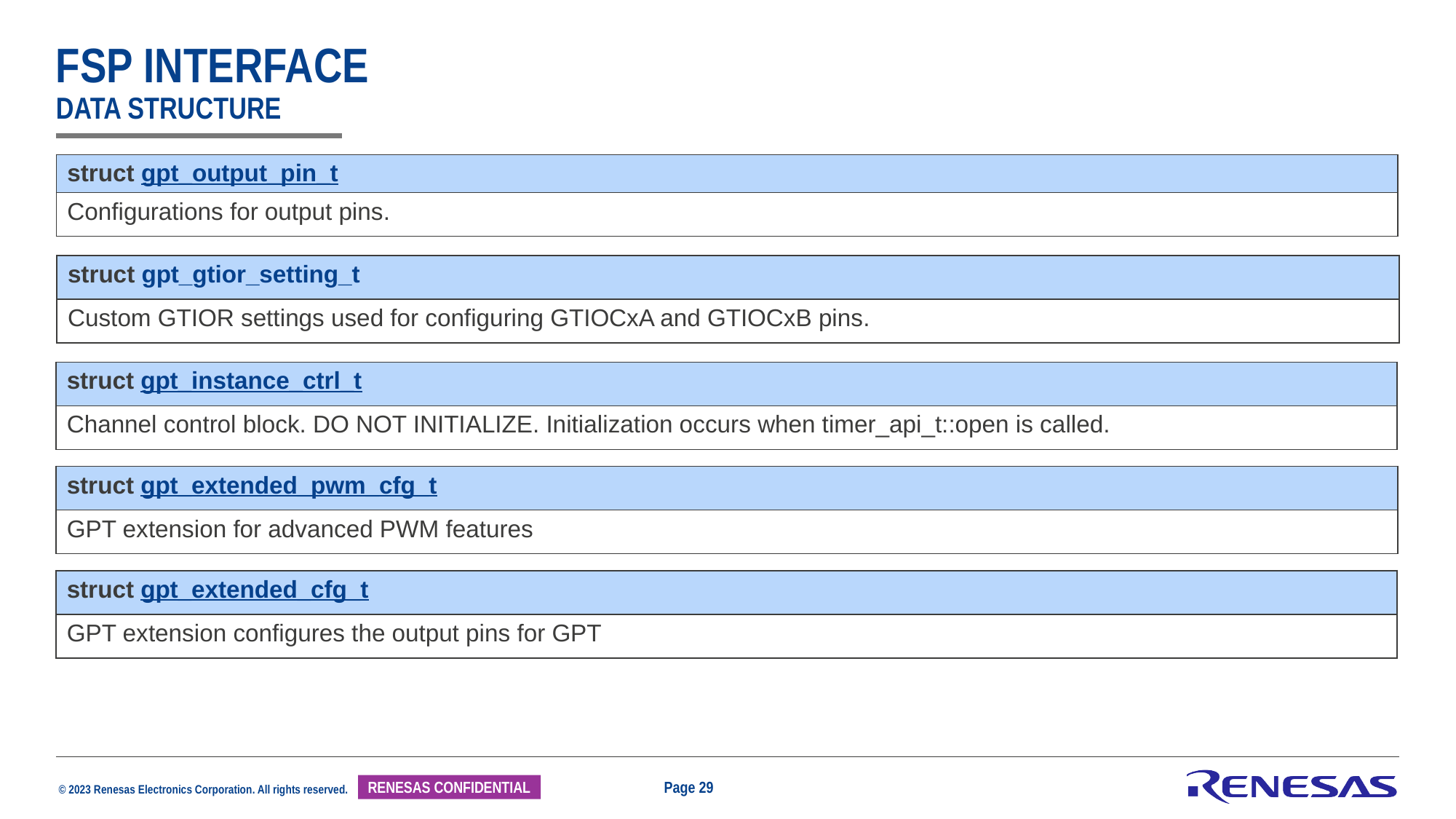

# Fsp interface Data Structure
| struct gpt\_output\_pin\_t |
| --- |
| Configurations for output pins. |
| struct gpt\_gtior\_setting\_t |
| --- |
| Custom GTIOR settings used for configuring GTIOCxA and GTIOCxB pins. |
| struct gpt\_instance\_ctrl\_t |
| --- |
| Channel control block. DO NOT INITIALIZE. Initialization occurs when timer\_api\_t::open is called. |
| struct gpt\_extended\_pwm\_cfg\_t |
| --- |
| GPT extension for advanced PWM features |
| struct gpt\_extended\_cfg\_t |
| --- |
| GPT extension configures the output pins for GPT |